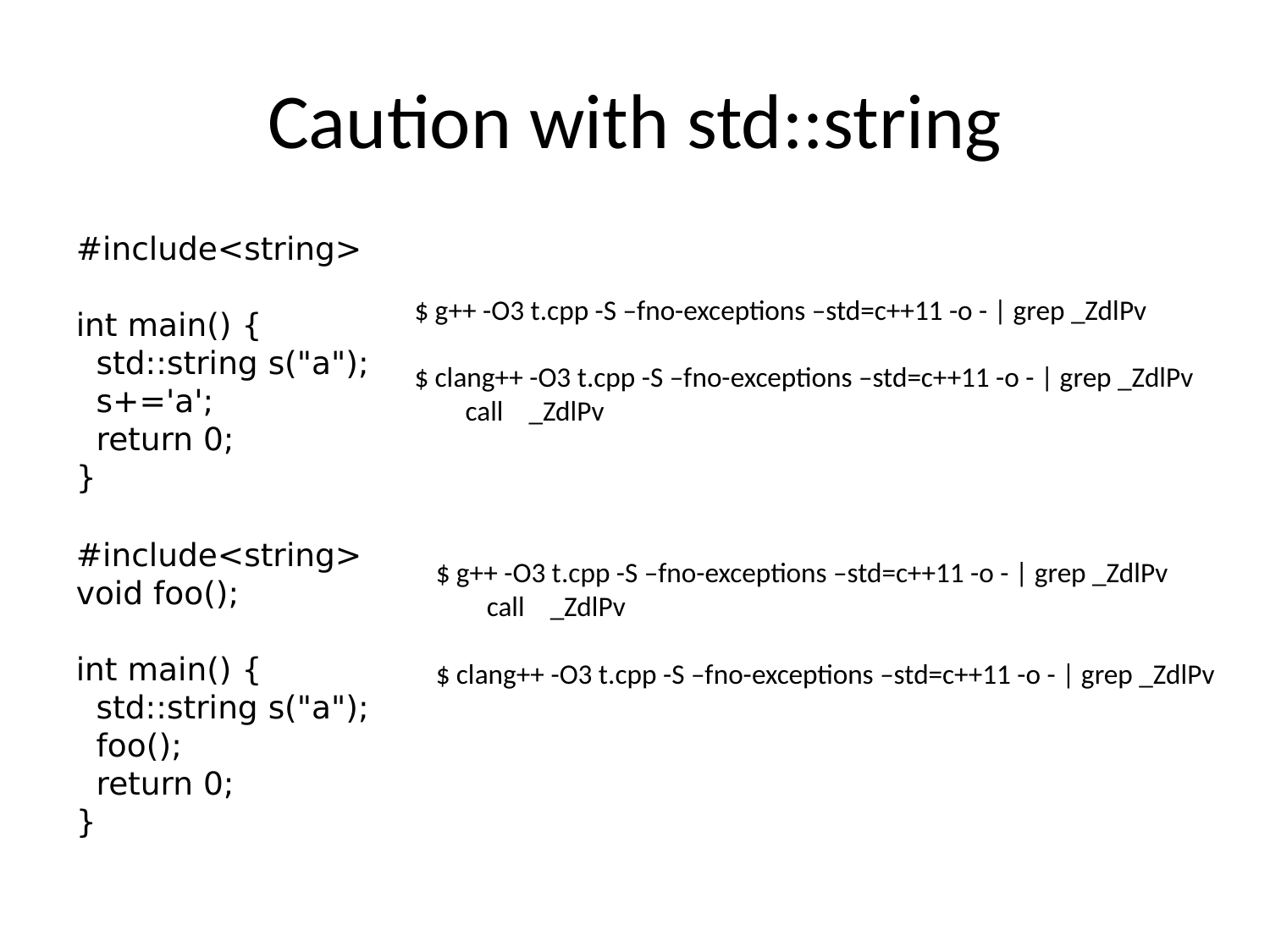

# Caution with std::string
#include<string>

int main() {
  std::string s("a");
  s+='a';
  return 0;
}
$ g++ -O3 t.cpp -S –fno-exceptions –std=c++11 -o - | grep _ZdlPv

$ clang++ -O3 t.cpp -S –fno-exceptions –std=c++11 -o - | grep _ZdlPv
        call    _ZdlPv
#include<string>
void foo();

int main() {
  std::string s("a");
  foo();
  return 0;
}
$ g++ -O3 t.cpp -S –fno-exceptions –std=c++11 -o - | grep _ZdlPv
        call    _ZdlPv

$ clang++ -O3 t.cpp -S –fno-exceptions –std=c++11 -o - | grep _ZdlPv